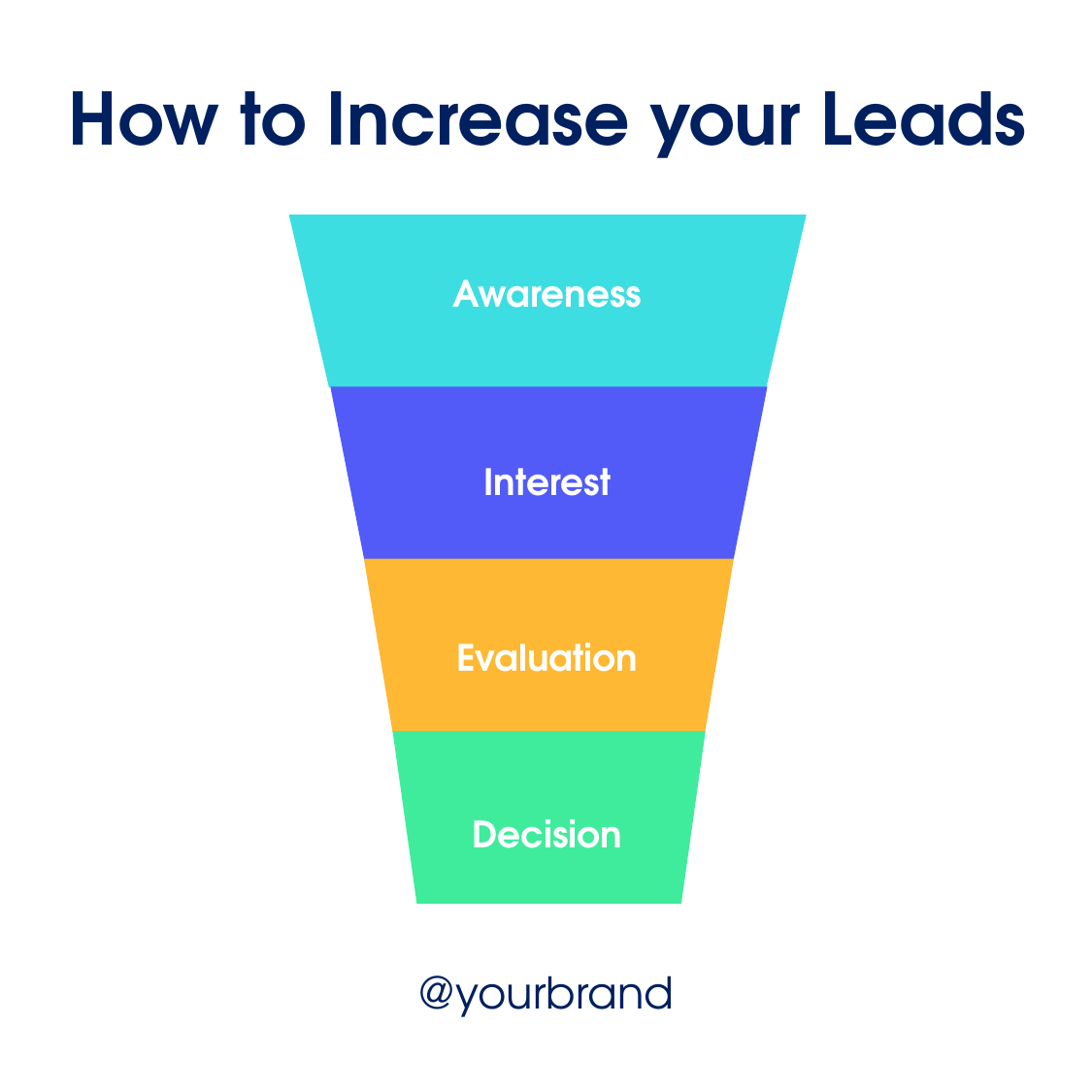

How to Increase your Leads

Awareness

Interest

Evaluation

Decision
@yourbrand